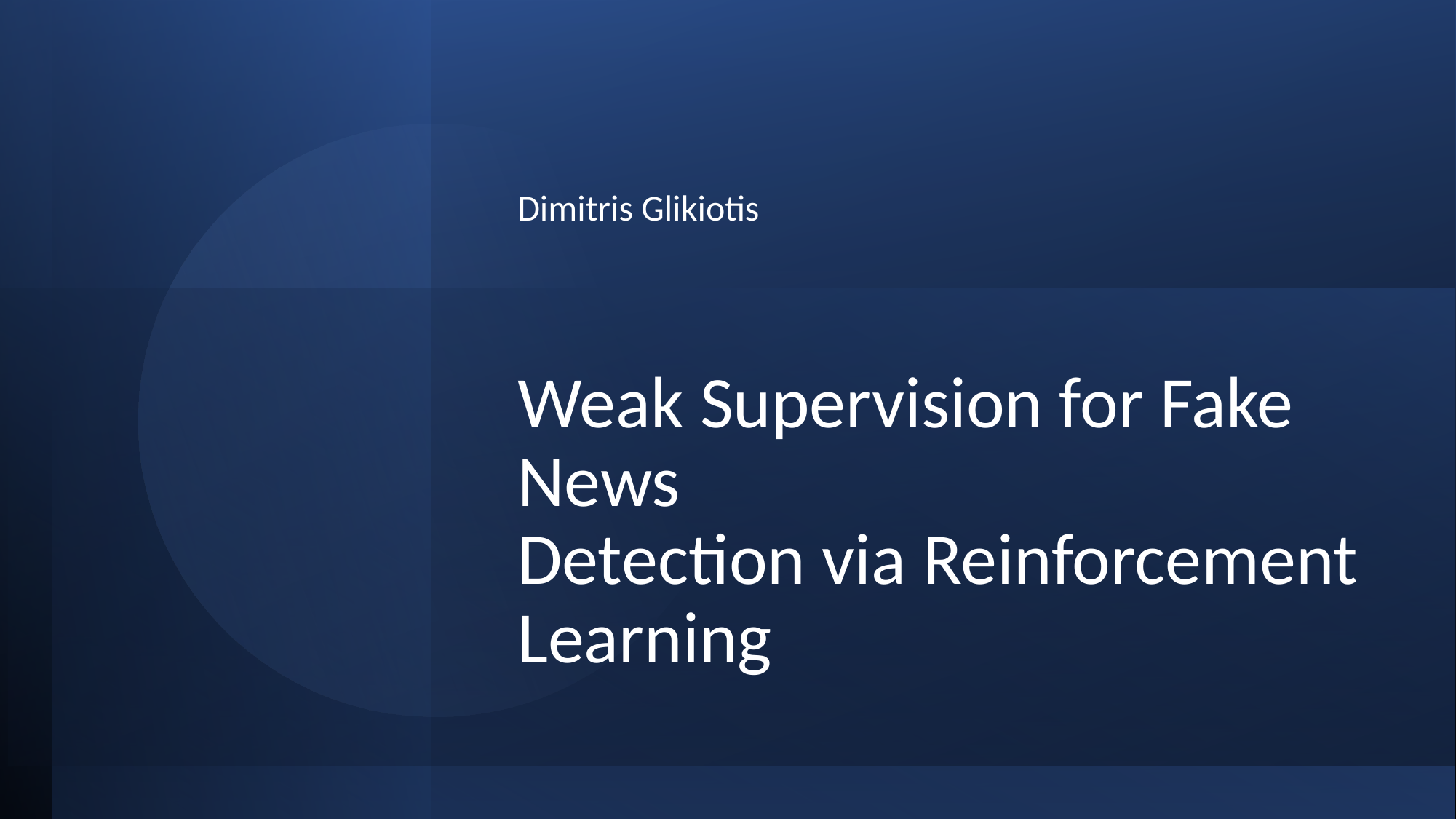

Dimitris Glikiotis

# Weak Supervision for Fake News Detection via Reinforcement Learning